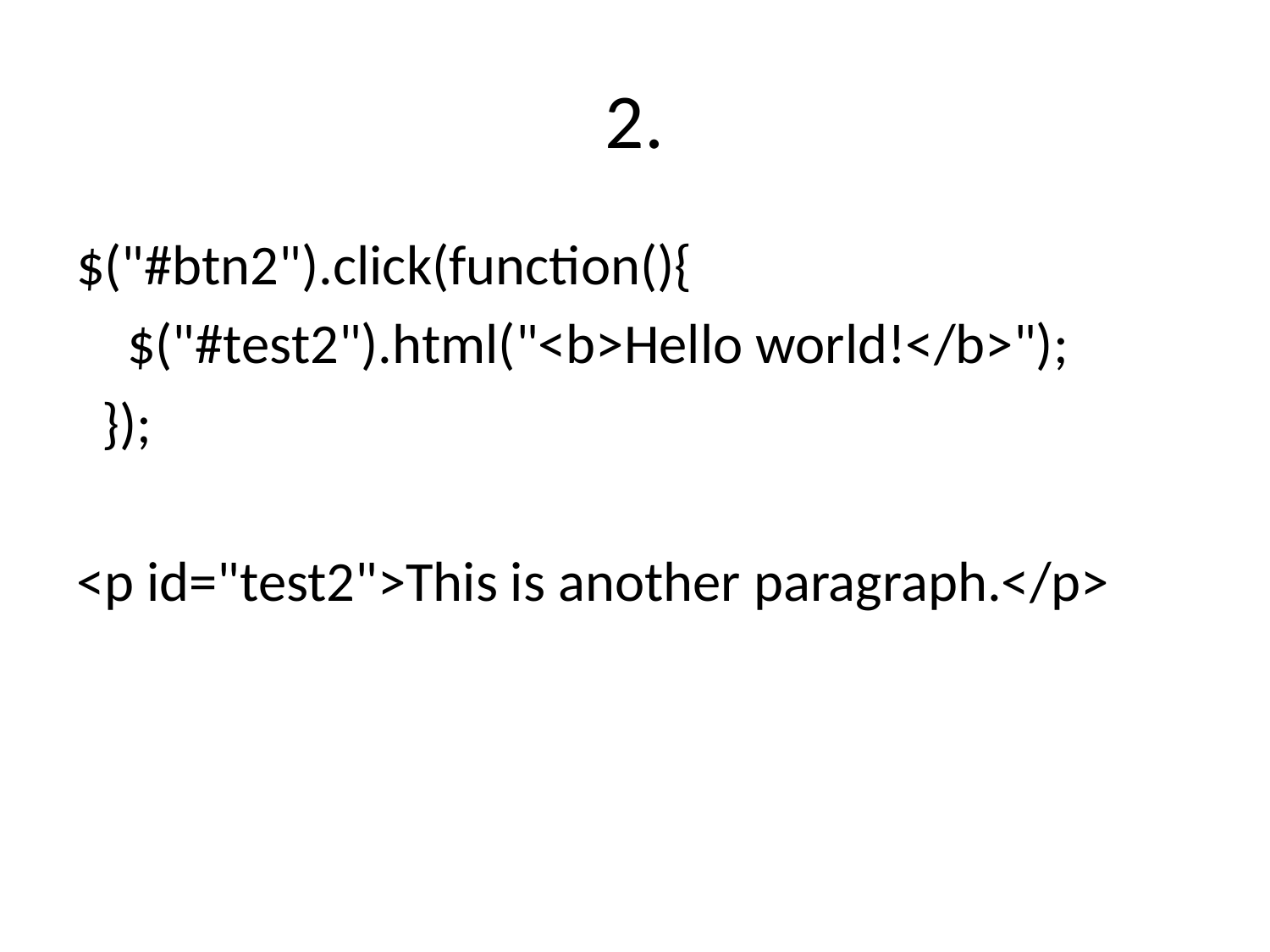

# 2.
$("#btn2").click(function(){
    $("#test2").html("<b>Hello world!</b>");
  });

<p id="test2">This is another paragraph.</p>